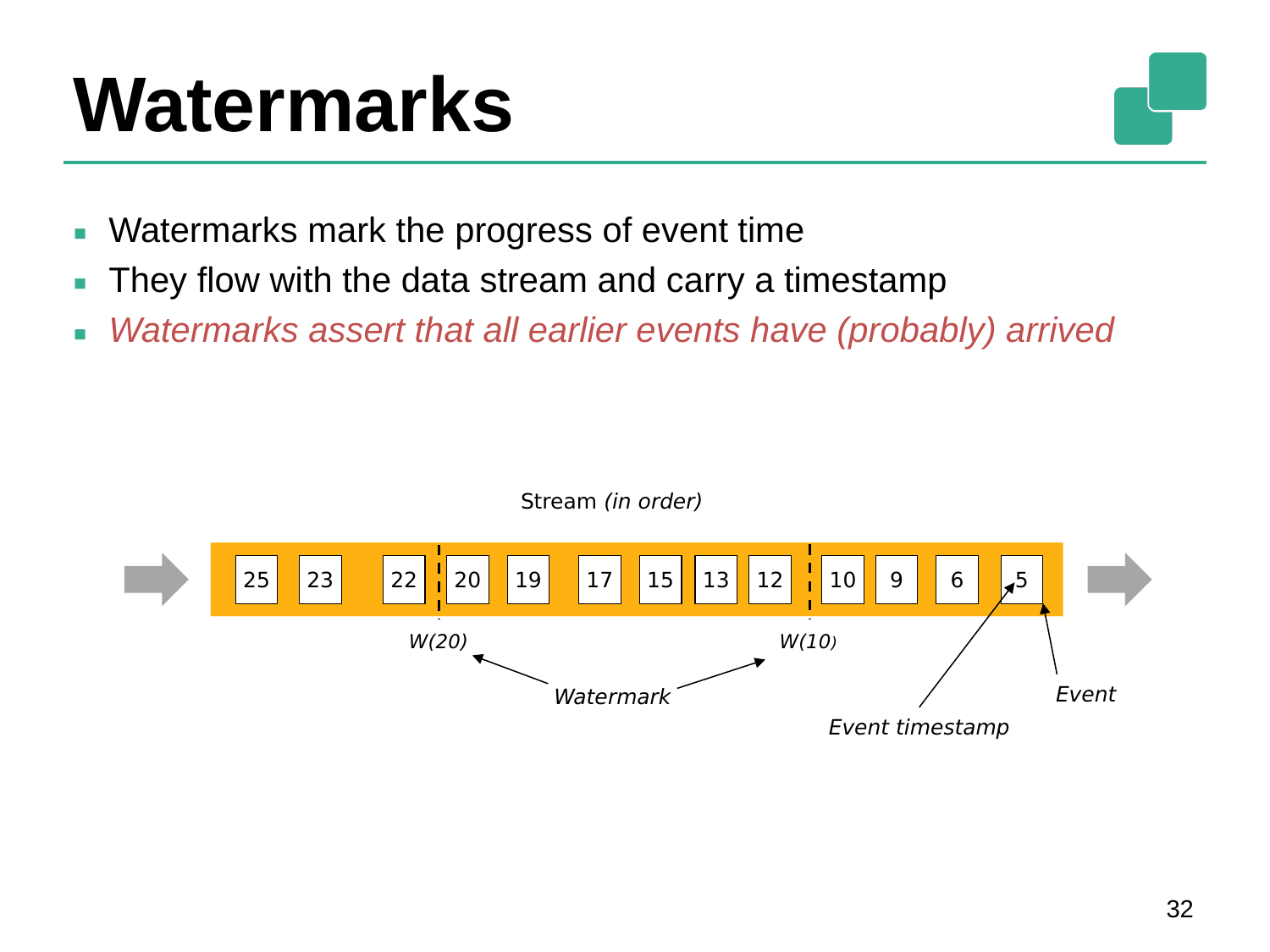

# Watermarks
Watermarks mark the progress of event time
They flow with the data stream and carry a timestamp
Watermarks assert that all earlier events have (probably) arrived
Stream (in order)

25
23
22
20
19
17
15
13
12
10
9
6
5
W(20)
W(10)
Event
Watermark
Event timestamp
32